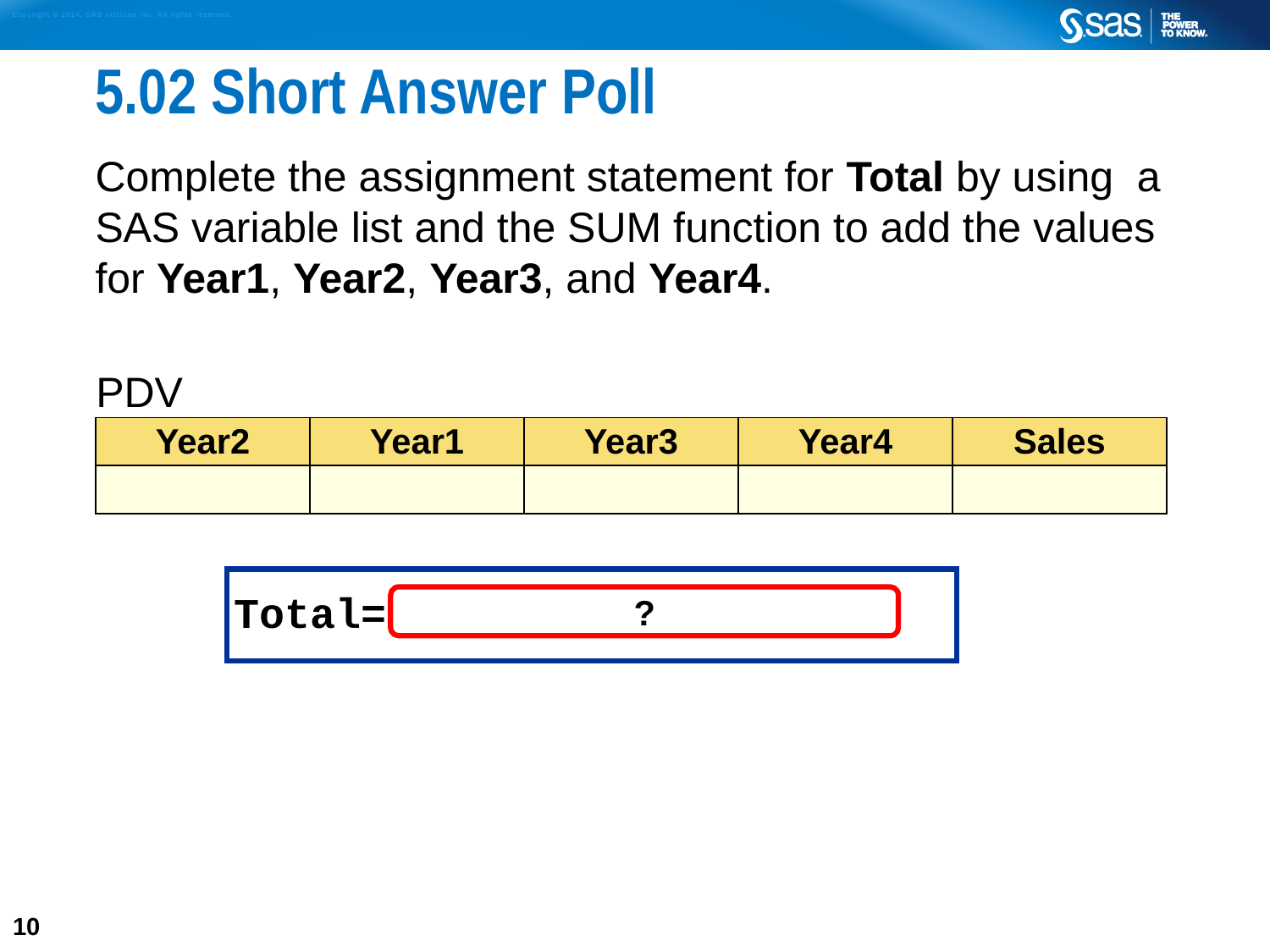

# 5.02 Short Answer Poll
Complete the assignment statement for Total by using  a SAS variable list and the SUM function to add the values for Year1, Year2, Year3, and Year4.

| PDV |  |  |  |  |
| --- | --- | --- | --- | --- |
| Year2 | Year1 | Year3 | Year4 | Sales |
|  |  |  |  |  |
Total=
?